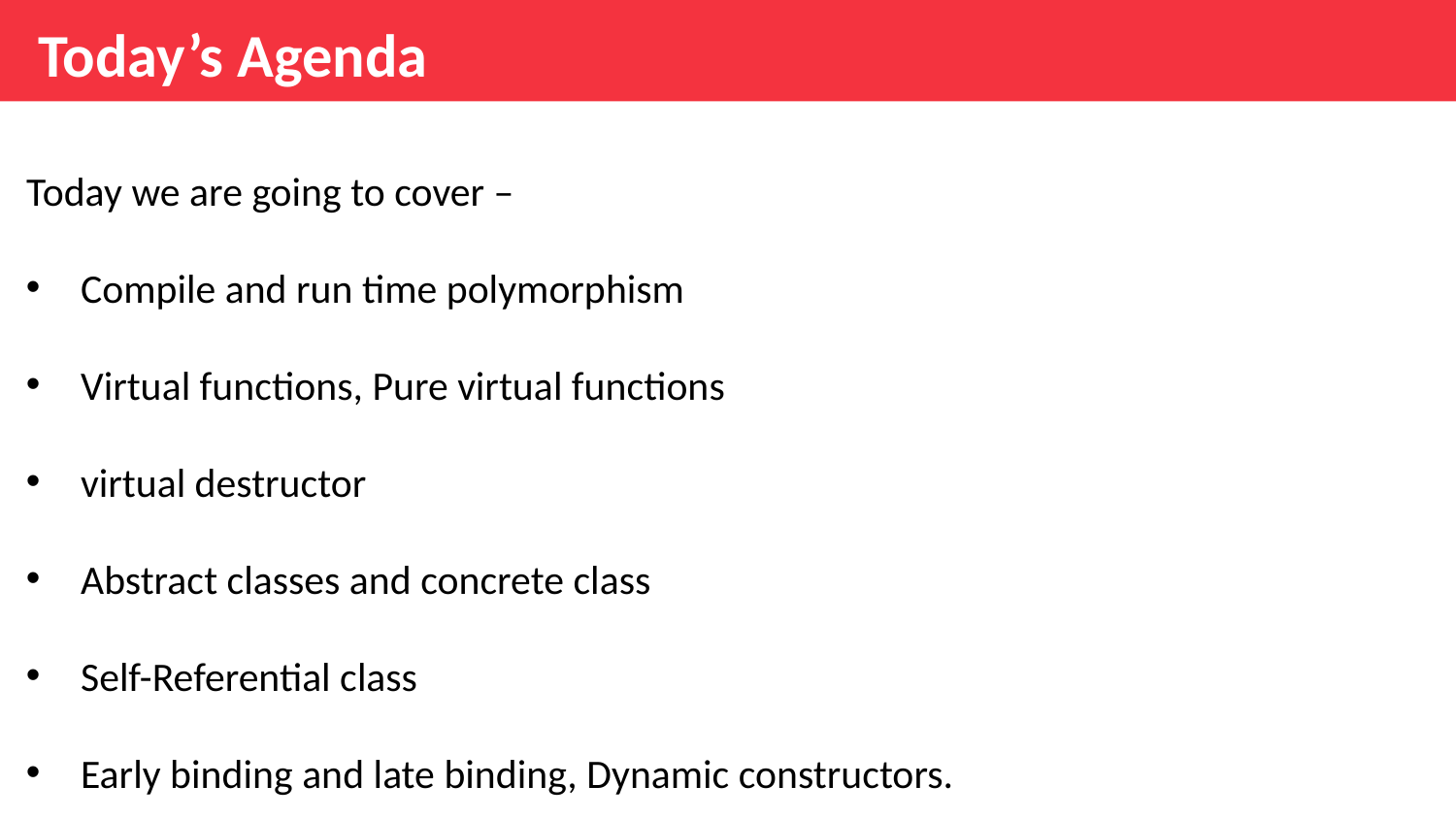

Today’s Agenda

Today we are going to cover –
Compile and run time polymorphism
Virtual functions, Pure virtual functions
virtual destructor
Abstract classes and concrete class
Self-Referential class
Early binding and late binding, Dynamic constructors.